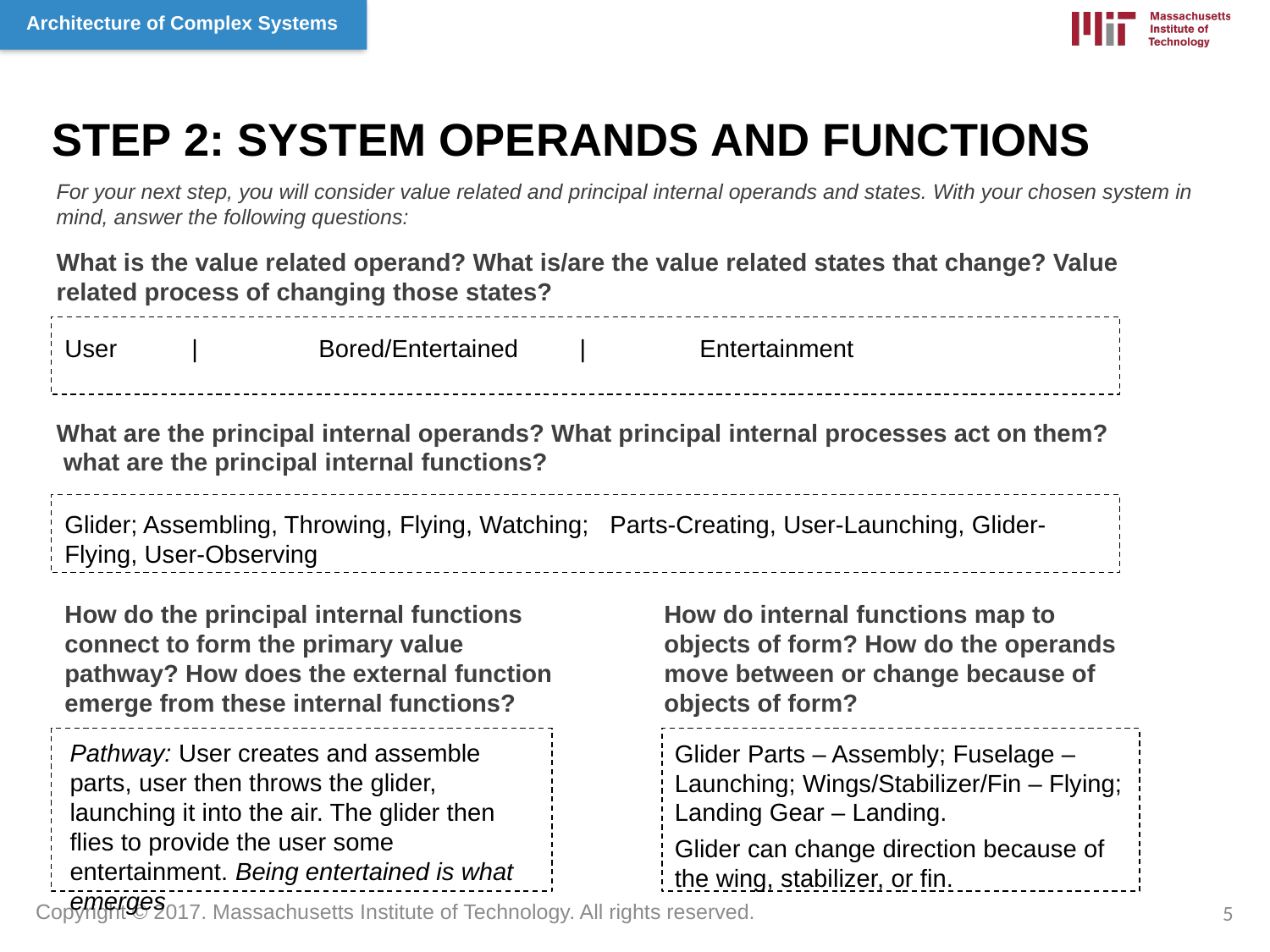

STEP 2: SYSTEM OPERANDS AND FUNCTIONS
For your next step, you will consider value related and principal internal operands and states. With your chosen system in mind, answer the following questions:
What is the value related operand? What is/are the value related states that change? Value related process of changing those states?

User 	| 	Bored/Entertained	 | 	Entertainment
What are the principal internal operands? What principal internal processes act on them?  what are the principal internal functions?

Glider; Assembling, Throwing, Flying, Watching;   Parts-Creating, User-Launching, Glider-Flying, User-Observing
How do internal functions map to objects of form? How do the operands move between or change because of objects of form?

How do the principal internal functions connect to form the primary value pathway? How does the external function emerge from these internal functions?

Pathway: User creates and assemble parts, user then throws the glider, launching it into the air. The glider then flies to provide the user some entertainment. Being entertained is what emerges
Glider Parts – Assembly; Fuselage – Launching; Wings/Stabilizer/Fin – Flying; Landing Gear – Landing.
Glider can change direction because of the wing, stabilizer, or fin.

5